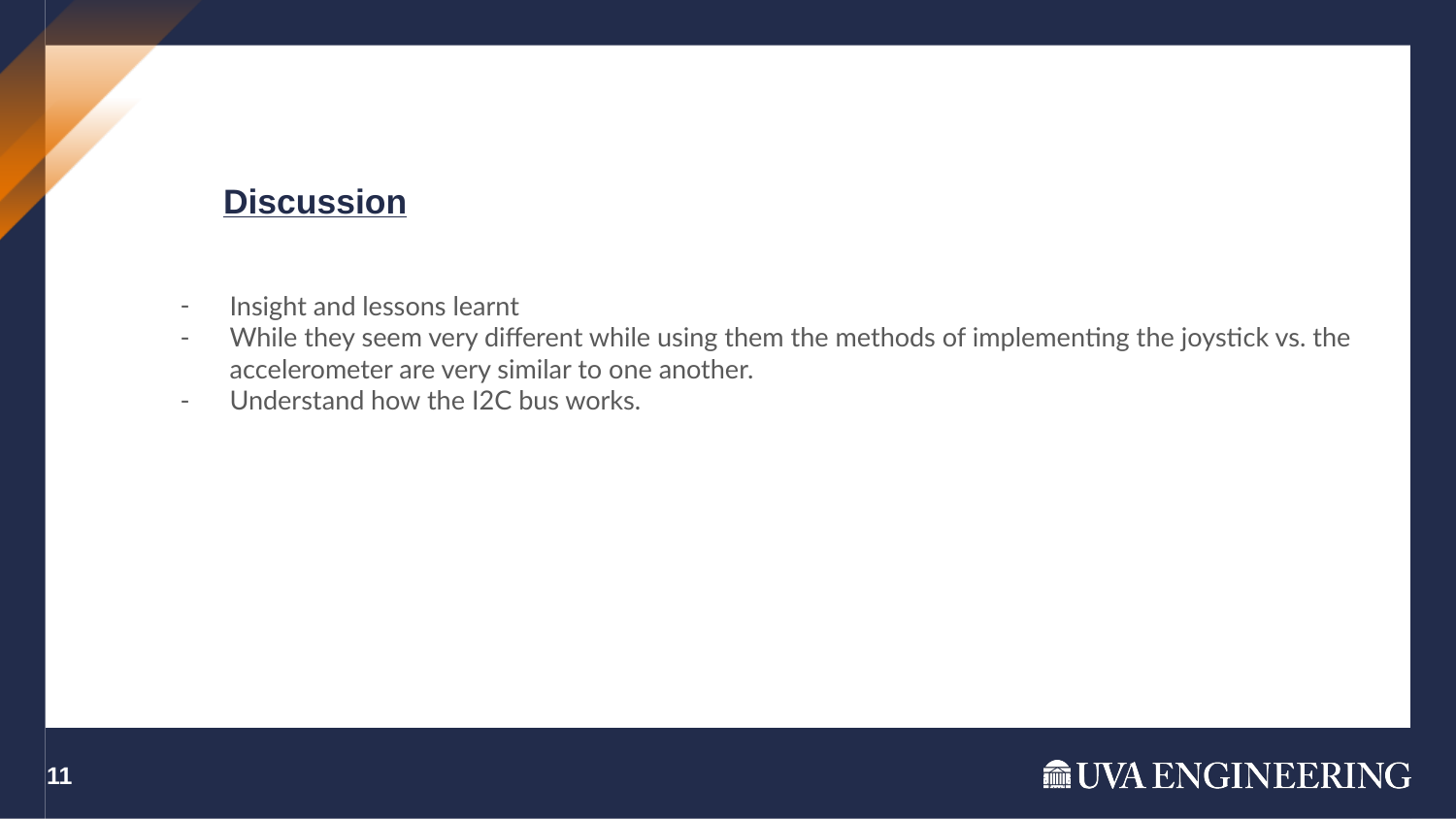

Discussion

Insight and lessons learnt
While they seem very different while using them the methods of implementing the joystick vs. the accelerometer are very similar to one another.
Understand how the I2C bus works.